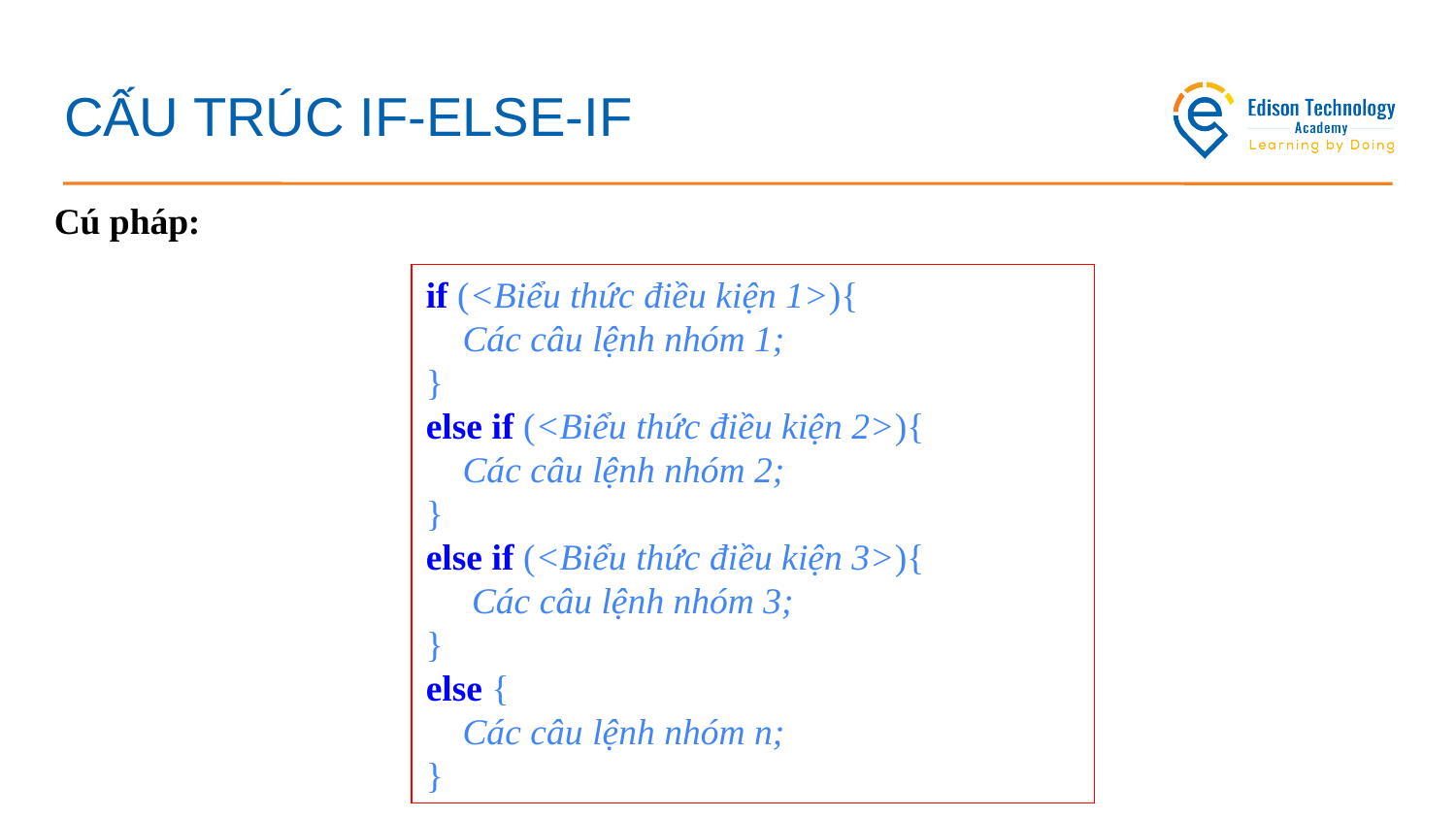

# CẤU TRÚC IF-ELSE-IF
Cú pháp:
if (<Biểu thức điều kiện 1>){
    Các câu lệnh nhóm 1;
}
else if (<Biểu thức điều kiện 2>){
    Các câu lệnh nhóm 2;
}
else if (<Biểu thức điều kiện 3>){
     Các câu lệnh nhóm 3;
}
else {
    Các câu lệnh nhóm n;
}